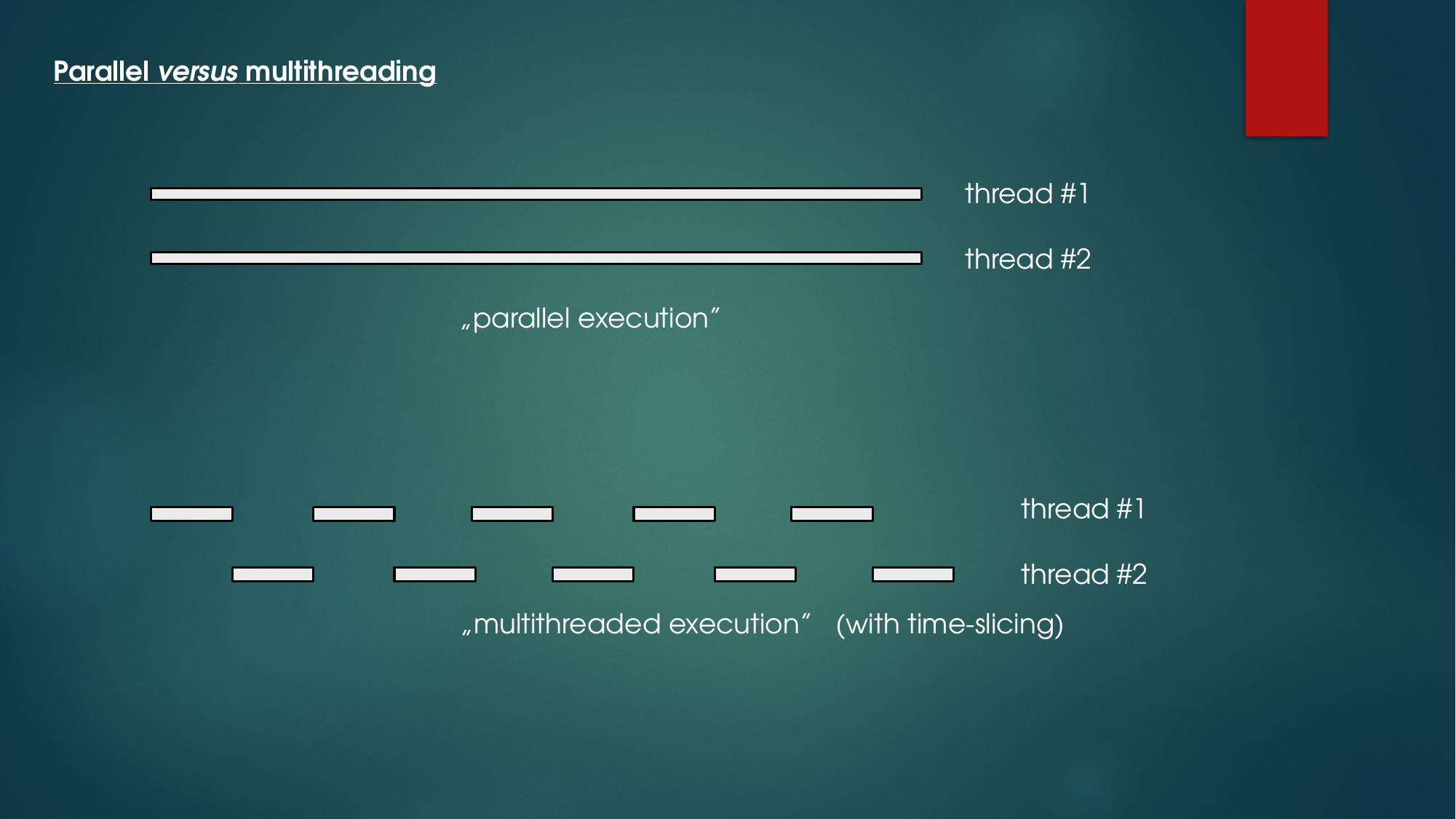

Parallel versus multithreading
thread #1

thread #2

„parallel execution”
thread #1

thread #2

„multithreaded execution”   (with time-slicing)